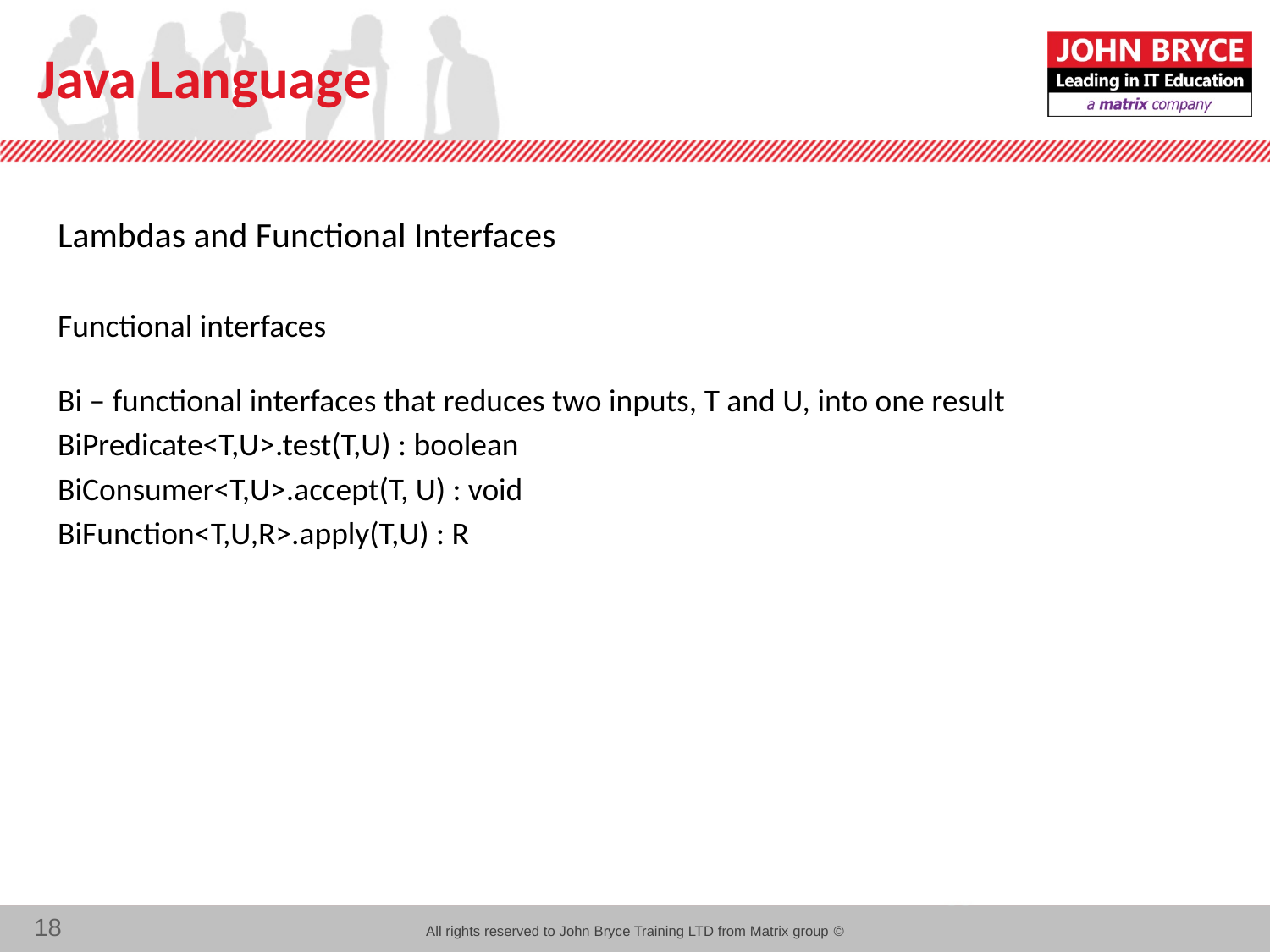

# Java Language
Lambdas and Functional Interfaces

Functional interfaces

Bi – functional interfaces that reduces two inputs, T and U, into one result
BiPredicate<T,U>.test(T,U) : boolean
BiConsumer<T,U>.accept(T, U) : void
BiFunction<T,U,R>.apply(T,U) : R